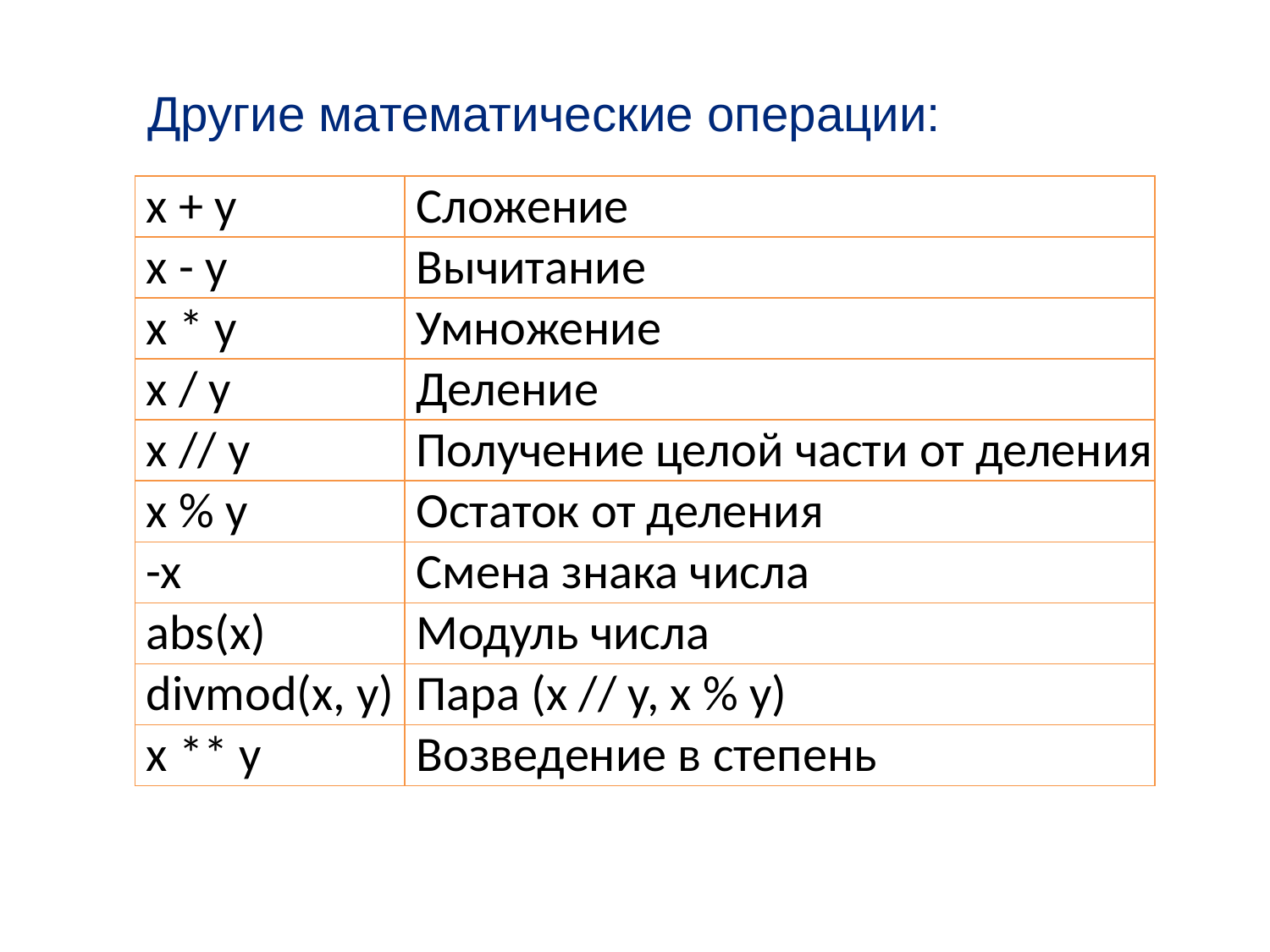

Другие математические операции:
| x + y | Сложение |
| --- | --- |
| x - y | Вычитание |
| x \* y | Умножение |
| x / y | Деление |
| x // y | Получение целой части от деления |
| x % y | Остаток от деления |
| -x | Смена знака числа |
| abs(x) | Модуль числа |
| divmod(x, y) | Пара (x // y, x % y) |
| x \*\* y | Возведение в степень |